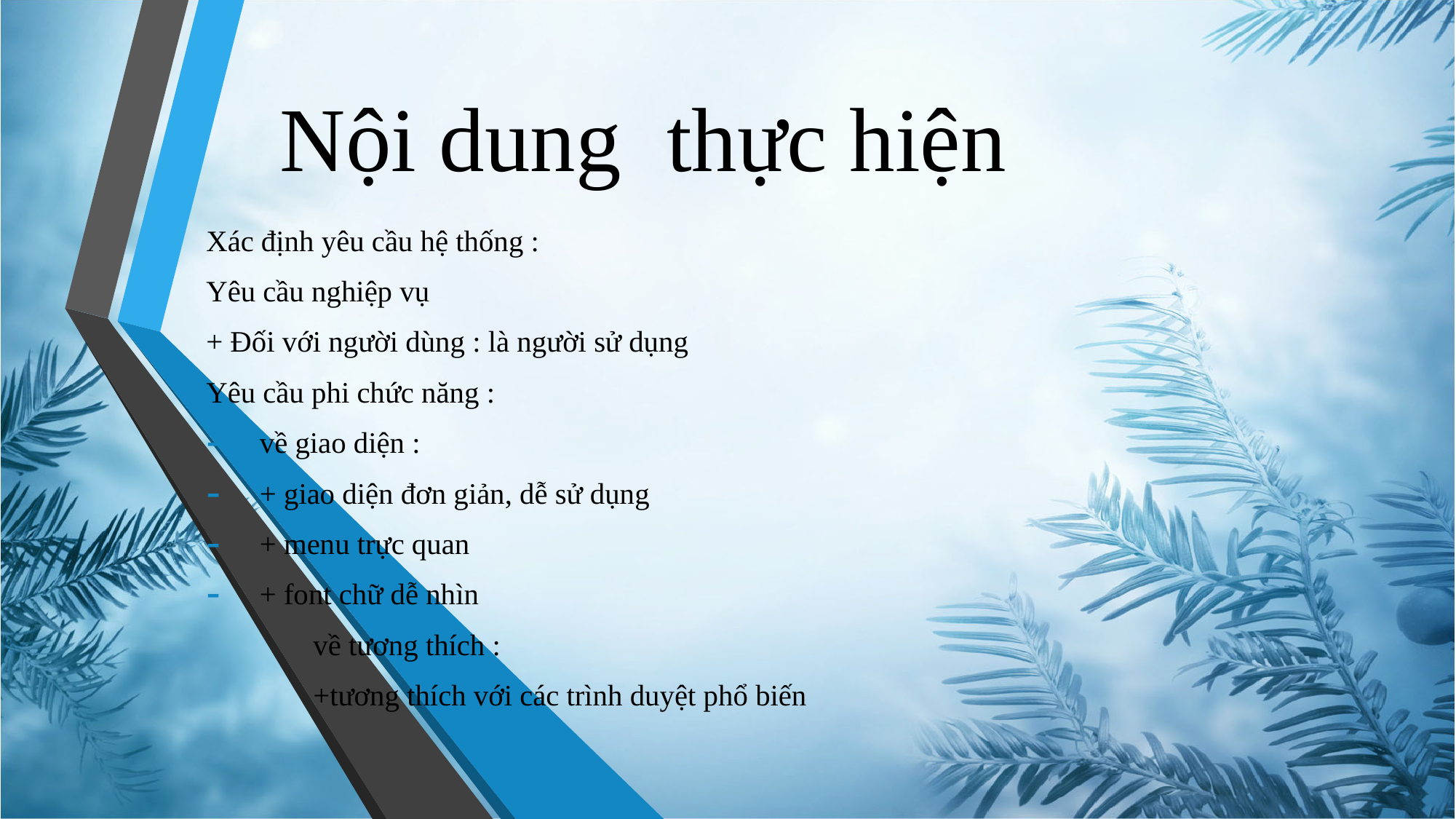

# Nội dung  thực hiện
Xác định yêu cầu hệ thống :
Yêu cầu nghiệp vụ
+ Đối với người dùng : là người sử dụng
Yêu cầu phi chức năng :
về giao diện :
+ giao diện đơn giản, dễ sử dụng
+ menu trực quan
+ font chữ dễ nhìn
	về tương thích :
	+tương thích với các trình duyệt phổ biến